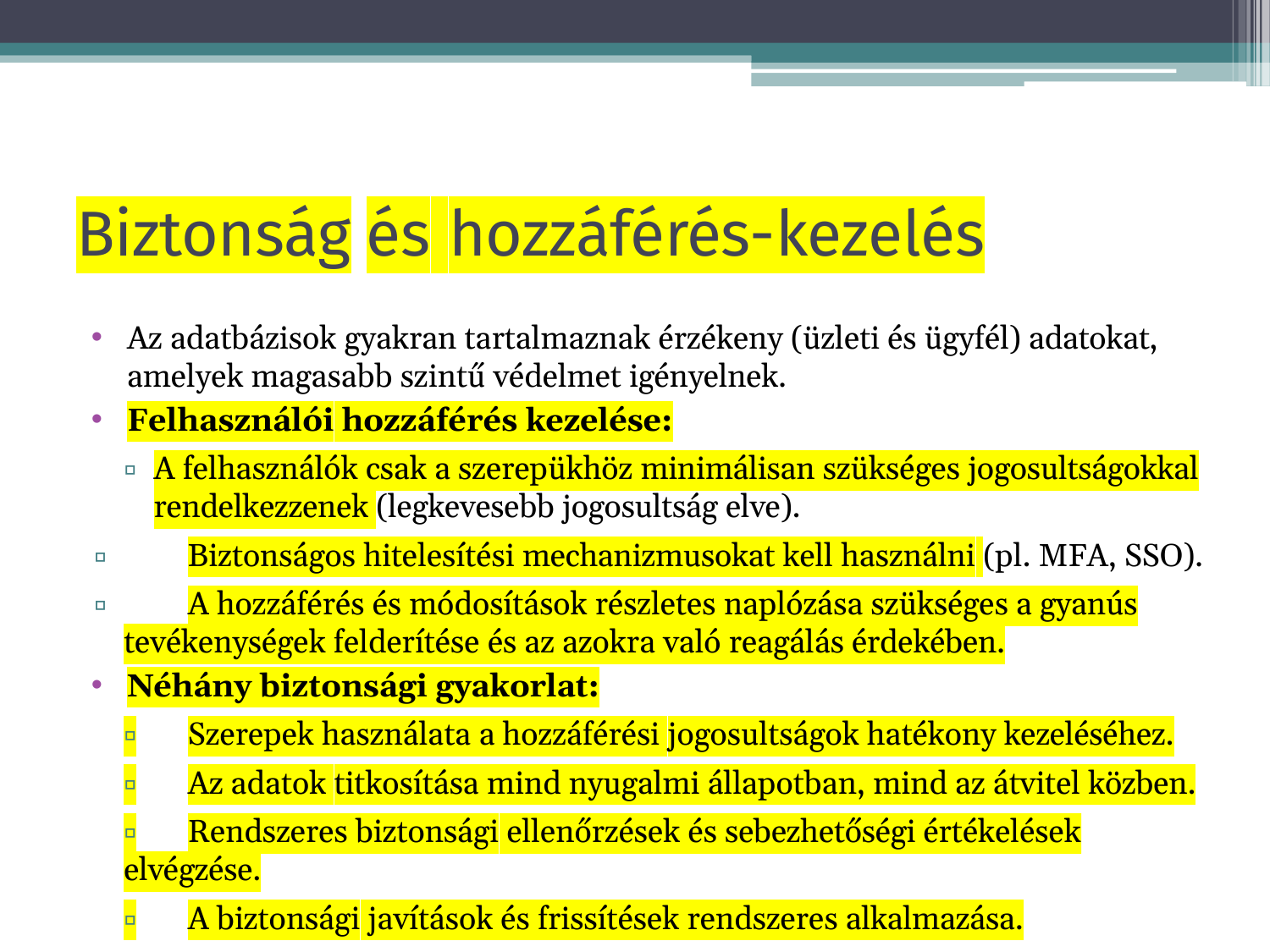

# Biztonság	és hozzáférés-kezelés
Az adatbázisok gyakran tartalmaznak érzékeny (üzleti és ügyfél) adatokat, amelyek magasabb szintű védelmet igényelnek.
Felhasználói hozzáférés kezelése:
▫	A felhasználók csak a szerepükhöz minimálisan szükséges jogosultságokkal rendelkezzenek (legkevesebb jogosultság elve).
▫	Biztonságos hitelesítési mechanizmusokat kell használni (pl. MFA, SSO).
▫	A hozzáférés és módosítások részletes naplózása szükséges a gyanús
tevékenységek felderítése és az azokra való reagálás érdekében.
Néhány biztonsági gyakorlat:
▫	Szerepek használata a hozzáférési jogosultságok hatékony kezeléséhez.
▫	Az adatok titkosítása mind nyugalmi állapotban, mind az átvitel közben.
▫	Rendszeres biztonsági ellenőrzések és sebezhetőségi értékelések elvégzése.
▫	A biztonsági javítások és frissítések rendszeres alkalmazása.